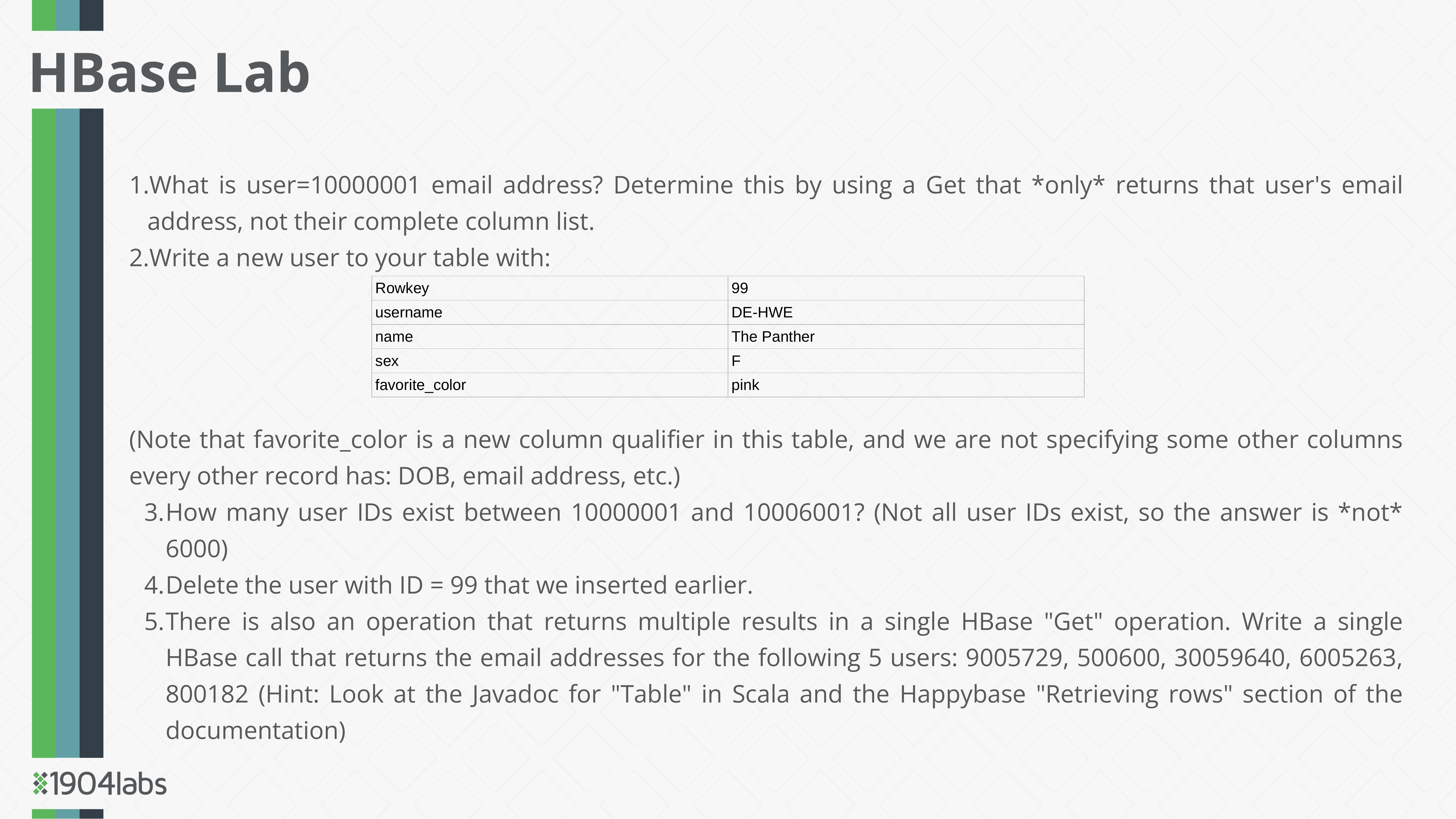

HBase Lab
What is user=10000001 email address? Determine this by using a Get that *only* returns that user's email address, not their complete column list.
Write a new user to your table with:

(Note that favorite_color is a new column qualifier in this table, and we are not specifying some other columns every other record has: DOB, email address, etc.)
How many user IDs exist between 10000001 and 10006001? (Not all user IDs exist, so the answer is *not* 6000)
Delete the user with ID = 99 that we inserted earlier.
There is also an operation that returns multiple results in a single HBase "Get" operation. Write a single HBase call that returns the email addresses for the following 5 users: 9005729, 500600, 30059640, 6005263, 800182 (Hint: Look at the Javadoc for "Table" in Scala and the Happybase "Retrieving rows" section of the documentation)

| Rowkey | 99 |
| --- | --- |
| username | DE-HWE |
| name | The Panther |
| sex | F |
| favorite\_color | pink |